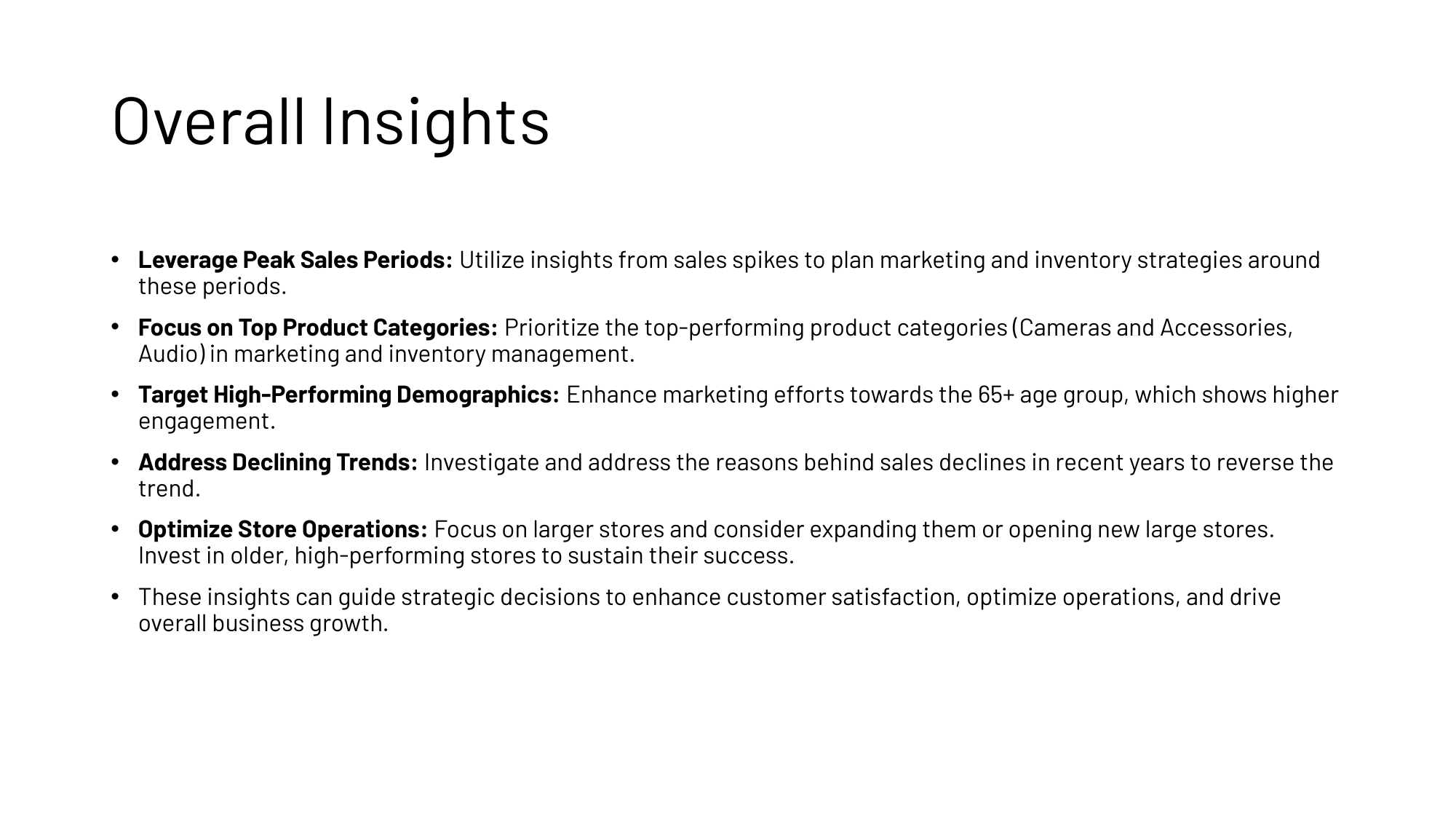

# Overall Insights
Leverage Peak Sales Periods: Utilize insights from sales spikes to plan marketing and inventory strategies around these periods.
Focus on Top Product Categories: Prioritize the top-performing product categories (Cameras and Accessories, Audio) in marketing and inventory management.
Target High-Performing Demographics: Enhance marketing efforts towards the 65+ age group, which shows higher engagement.
Address Declining Trends: Investigate and address the reasons behind sales declines in recent years to reverse the trend.
Optimize Store Operations: Focus on larger stores and consider expanding them or opening new large stores. Invest in older, high-performing stores to sustain their success.
These insights can guide strategic decisions to enhance customer satisfaction, optimize operations, and drive overall business growth.